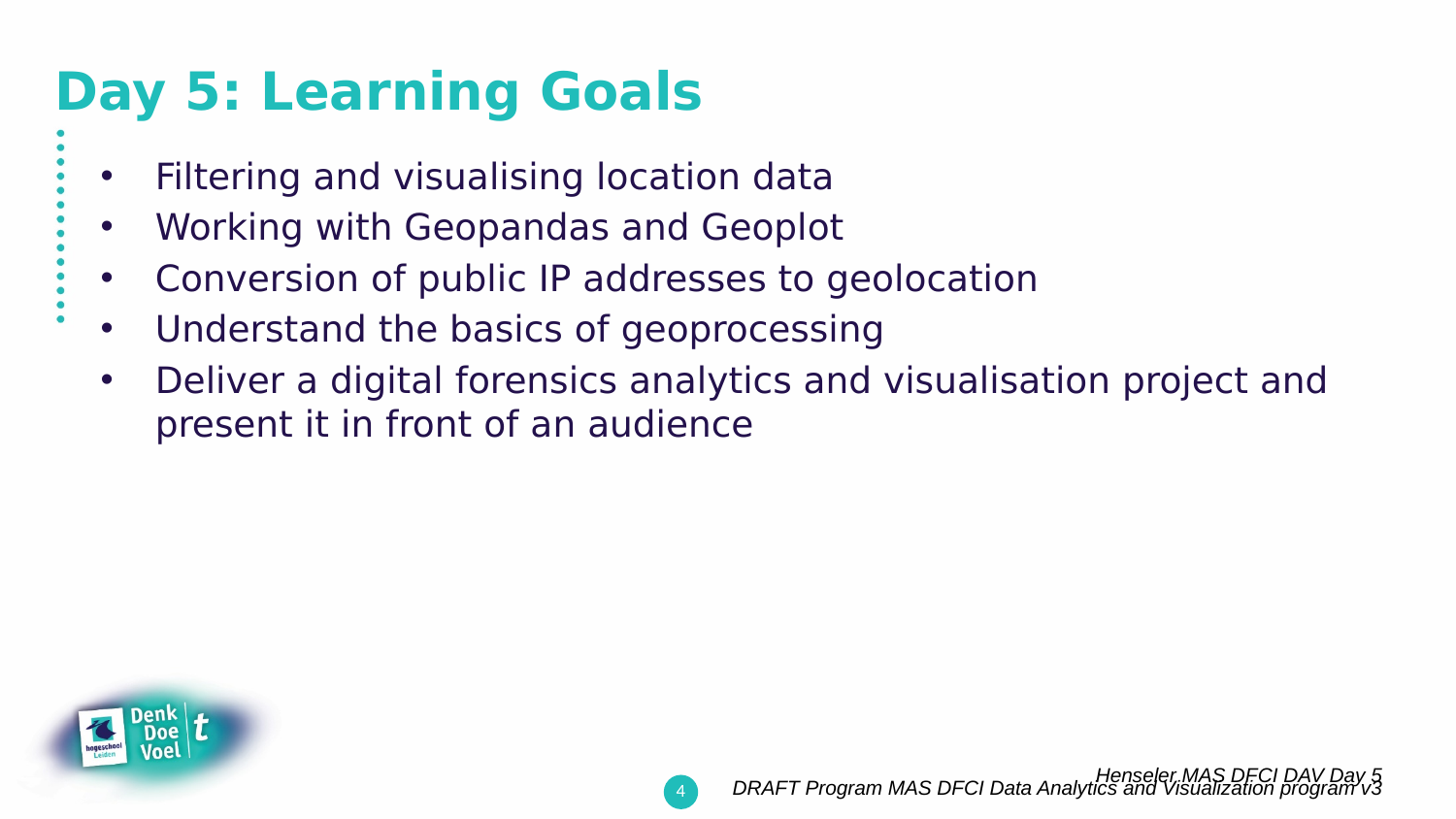

# Day 5: Learning Goals
Filtering and visualising location data
Working with Geopandas and Geoplot
Conversion of public IP addresses to geolocation
Understand the basics of geoprocessing
Deliver a digital forensics analytics and visualisation project and present it in front of an audience

DRAFT Program MAS DFCI Data Analytics and Visualization program v3